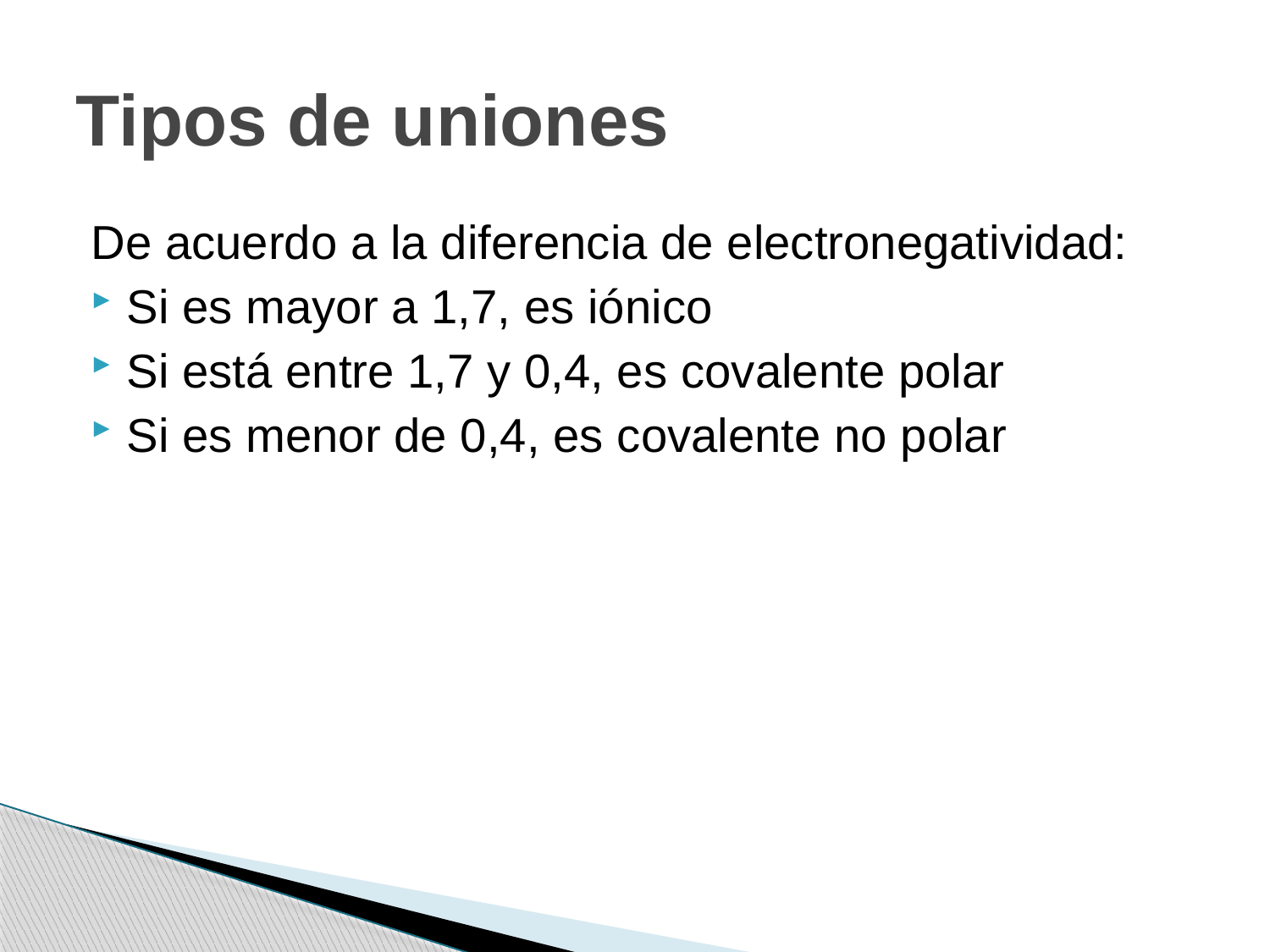

# Tipos de uniones
De acuerdo a la diferencia de electronegatividad:
Si es mayor a 1,7, es iónico
Si está entre 1,7 y 0,4, es covalente polar
Si es menor de 0,4, es covalente no polar